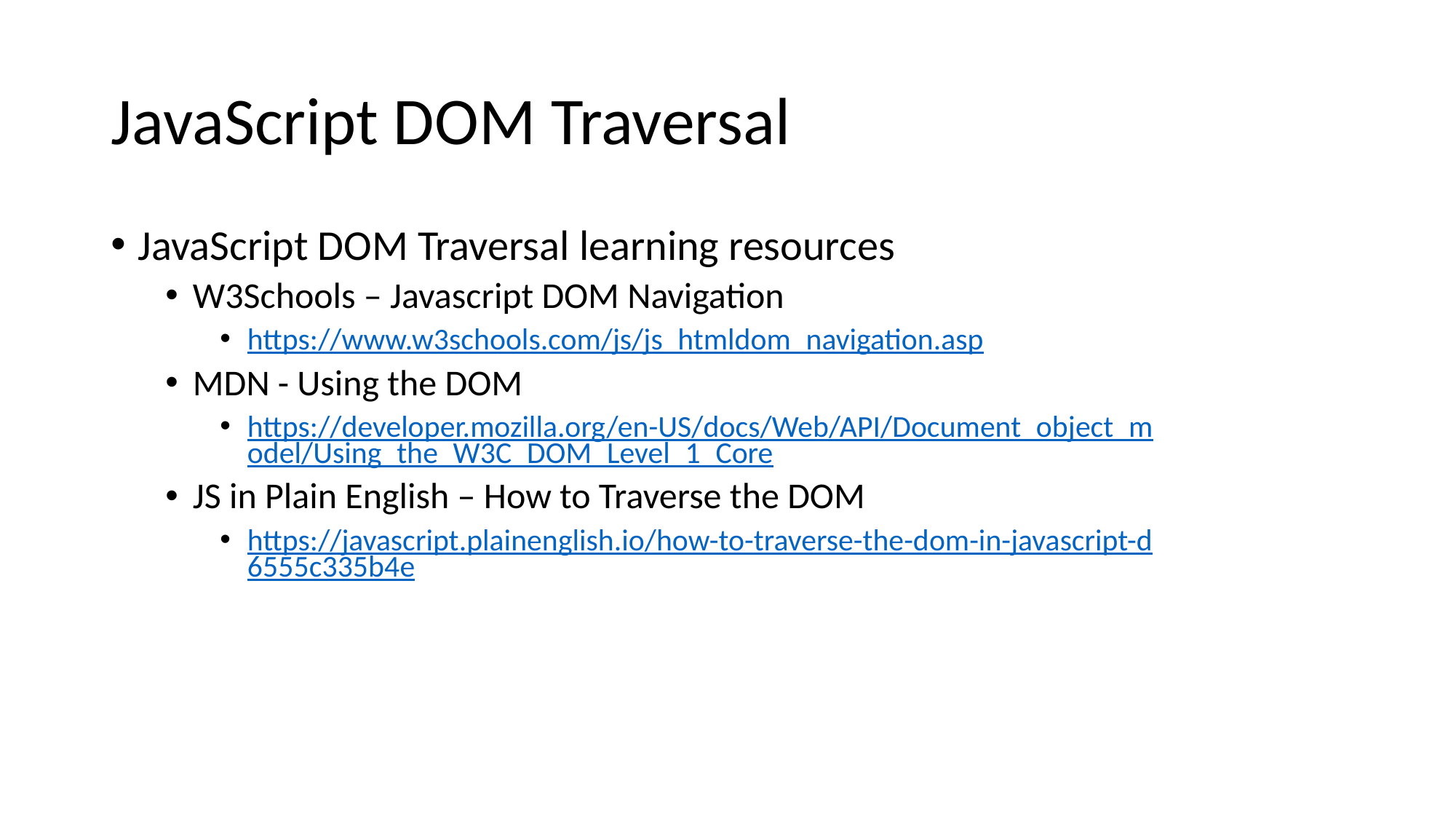

# JavaScript DOM Traversal
JavaScript DOM Traversal learning resources
W3Schools – Javascript DOM Navigation
https://www.w3schools.com/js/js_htmldom_navigation.asp
MDN - Using the DOM
https://developer.mozilla.org/en-US/docs/Web/API/Document_object_model/Using_the_W3C_DOM_Level_1_Core
JS in Plain English – How to Traverse the DOM
https://javascript.plainenglish.io/how-to-traverse-the-dom-in-javascript-d6555c335b4e